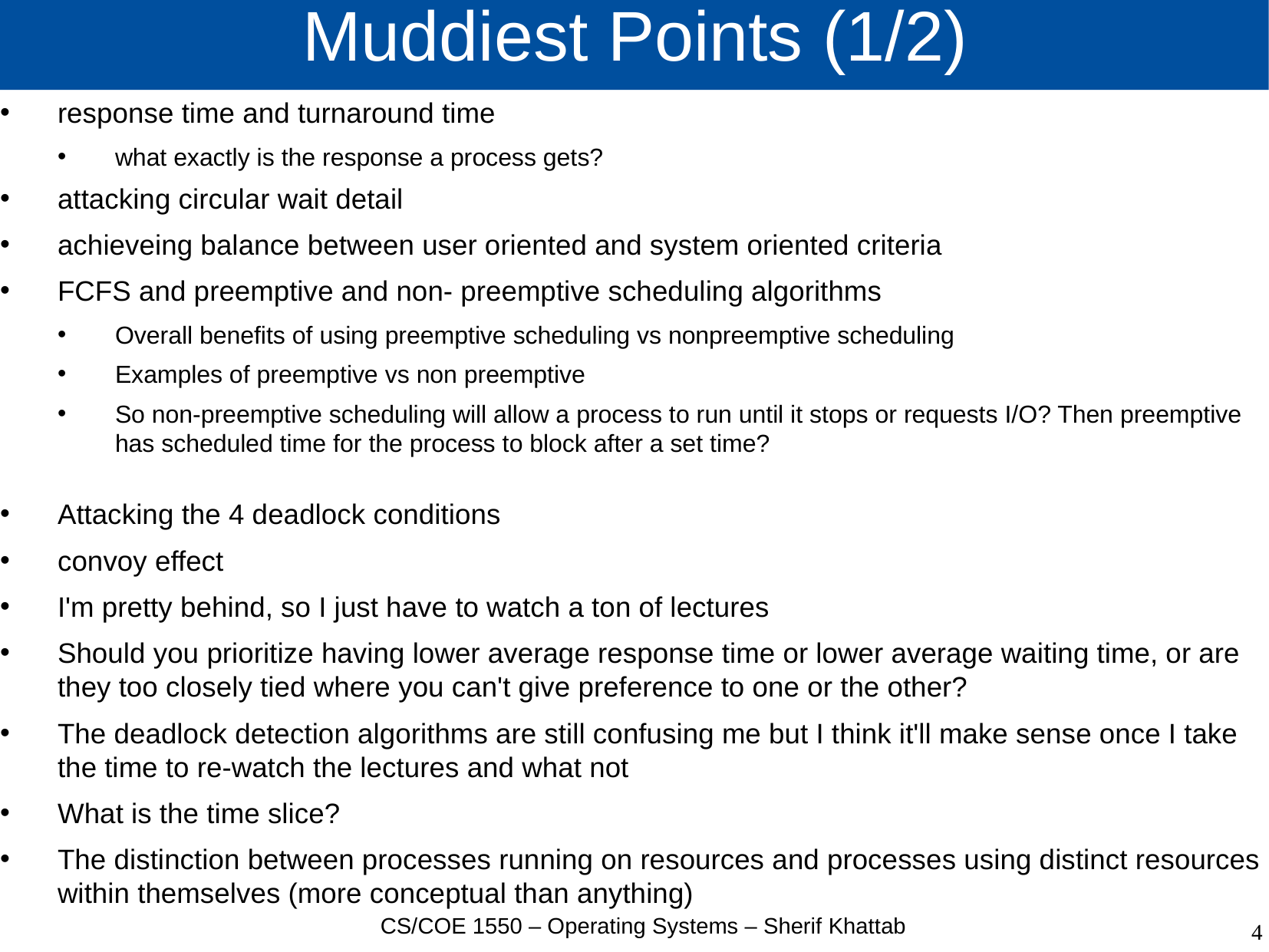

# Muddiest Points (1/2)
response time and turnaround time
what exactly is the response a process gets?
attacking circular wait detail
achieveing balance between user oriented and system oriented criteria
FCFS and preemptive and non- preemptive scheduling algorithms
Overall benefits of using preemptive scheduling vs nonpreemptive scheduling
Examples of preemptive vs non preemptive
So non-preemptive scheduling will allow a process to run until it stops or requests I/O? Then preemptive has scheduled time for the process to block after a set time?
Attacking the 4 deadlock conditions
convoy effect
I'm pretty behind, so I just have to watch a ton of lectures
Should you prioritize having lower average response time or lower average waiting time, or are they too closely tied where you can't give preference to one or the other?
The deadlock detection algorithms are still confusing me but I think it'll make sense once I take the time to re-watch the lectures and what not
What is the time slice?
The distinction between processes running on resources and processes using distinct resources within themselves (more conceptual than anything)
CS/COE 1550 – Operating Systems – Sherif Khattab
4